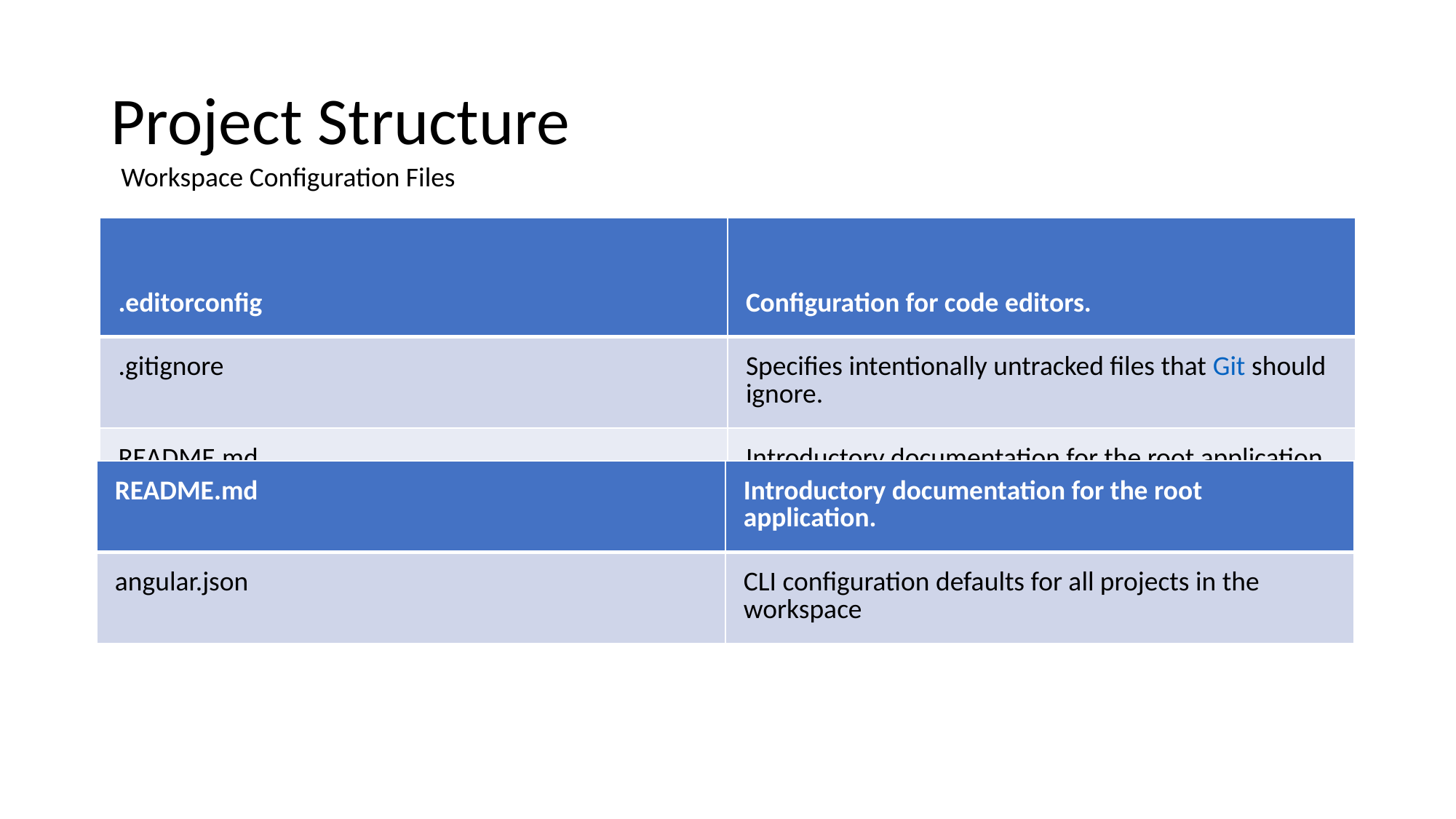

# Project Structure
Workspace Configuration Files
| .editorconfig | Configuration for code editors. |
| --- | --- |
| .gitignore | Specifies intentionally untracked files that Git should ignore. |
| README.md | Introductory documentation for the root application. |
| README.md | Introductory documentation for the root application. |
| --- | --- |
| angular.json | CLI configuration defaults for all projects in the workspace |